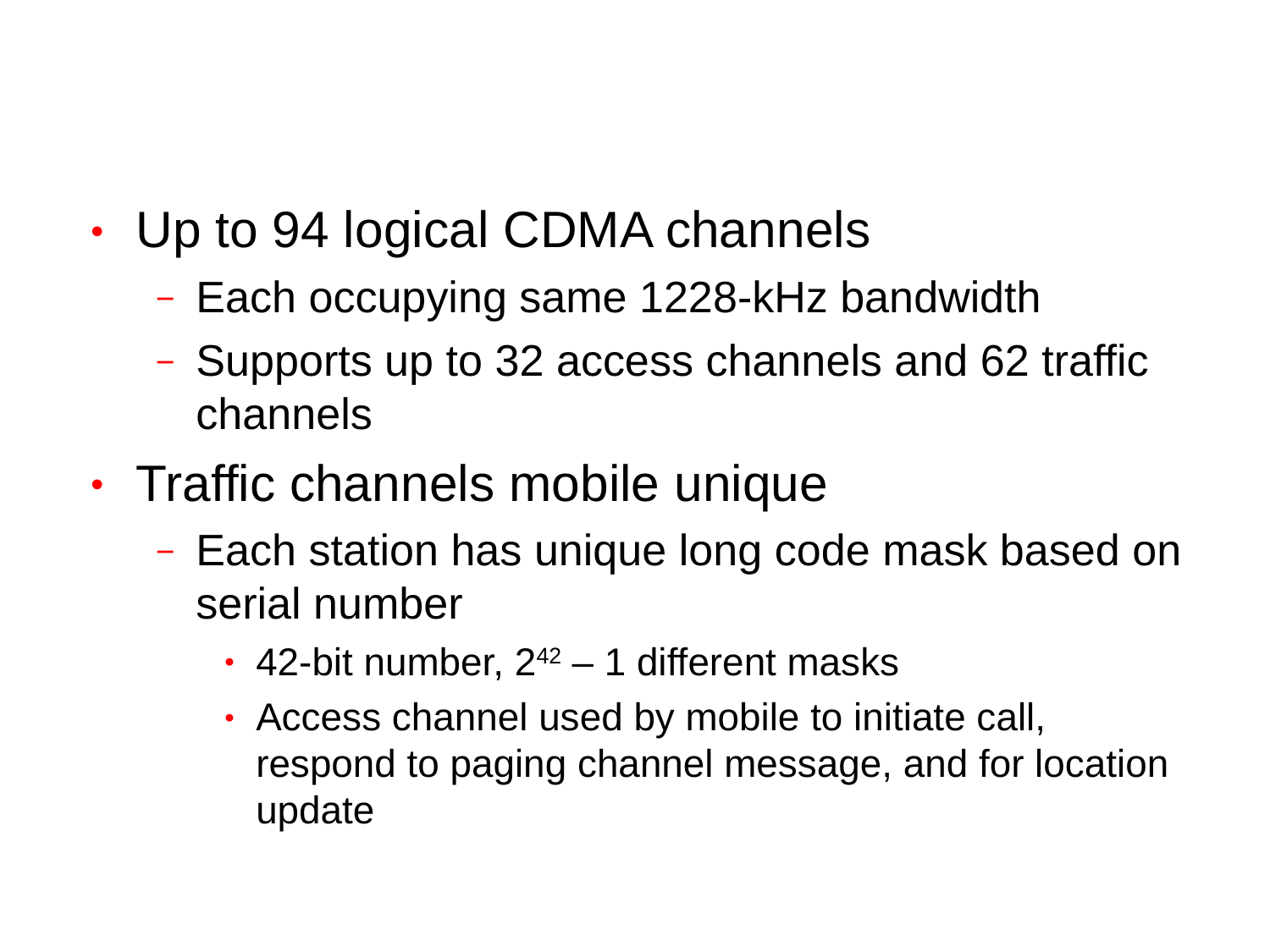

Reverse Link
Up to 94 logical CDMA channels
Each occupying same 1228-kHz bandwidth
Supports up to 32 access channels and 62 traffic channels
Traffic channels mobile unique
Each station has unique long code mask based on serial number
42-bit number, 242 – 1 different masks
Access channel used by mobile to initiate call, respond to paging channel message, and for location update